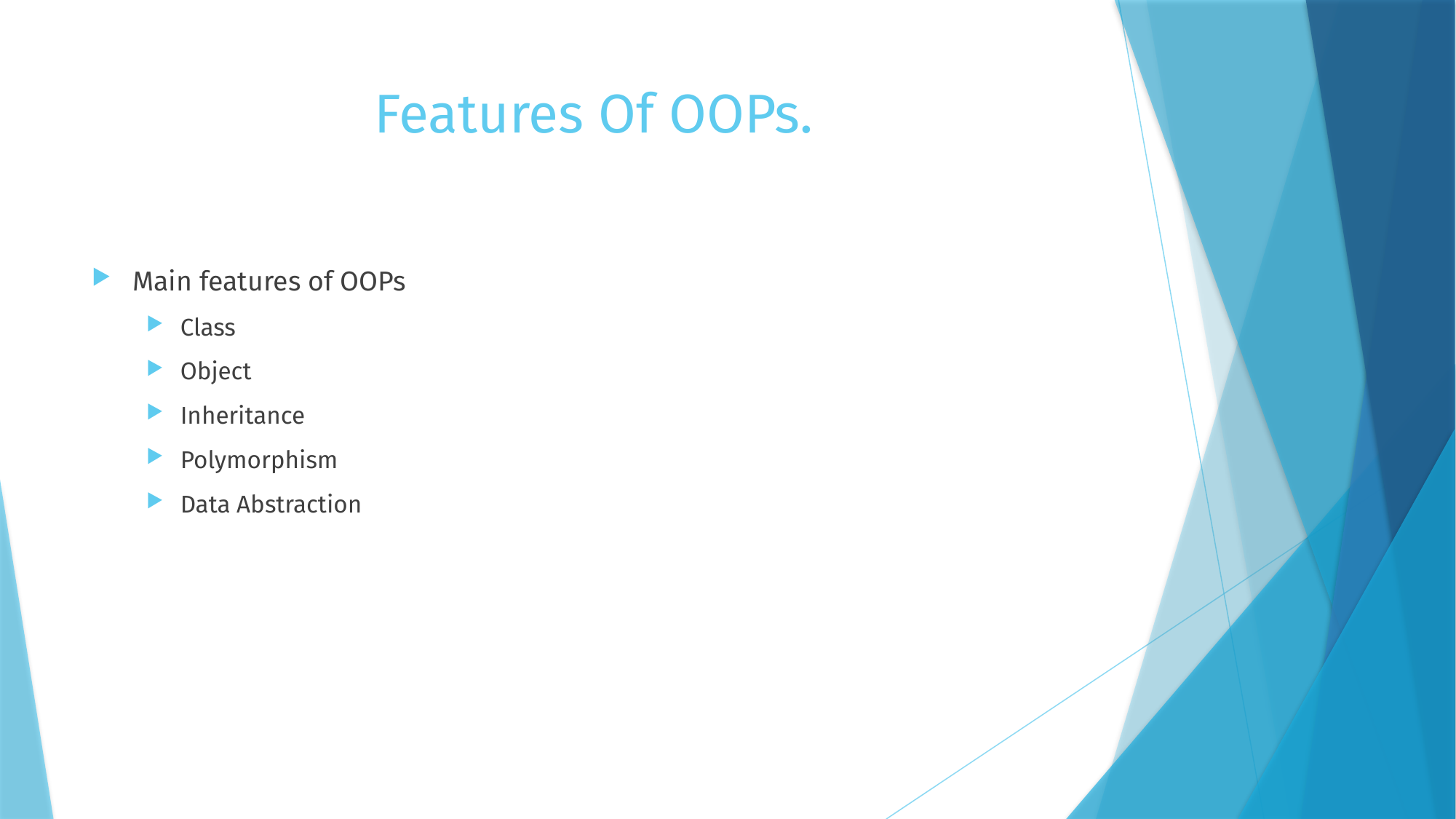

# Features Of OOPs.
Main features of OOPs
Class
Object
Inheritance
Polymorphism
Data Abstraction